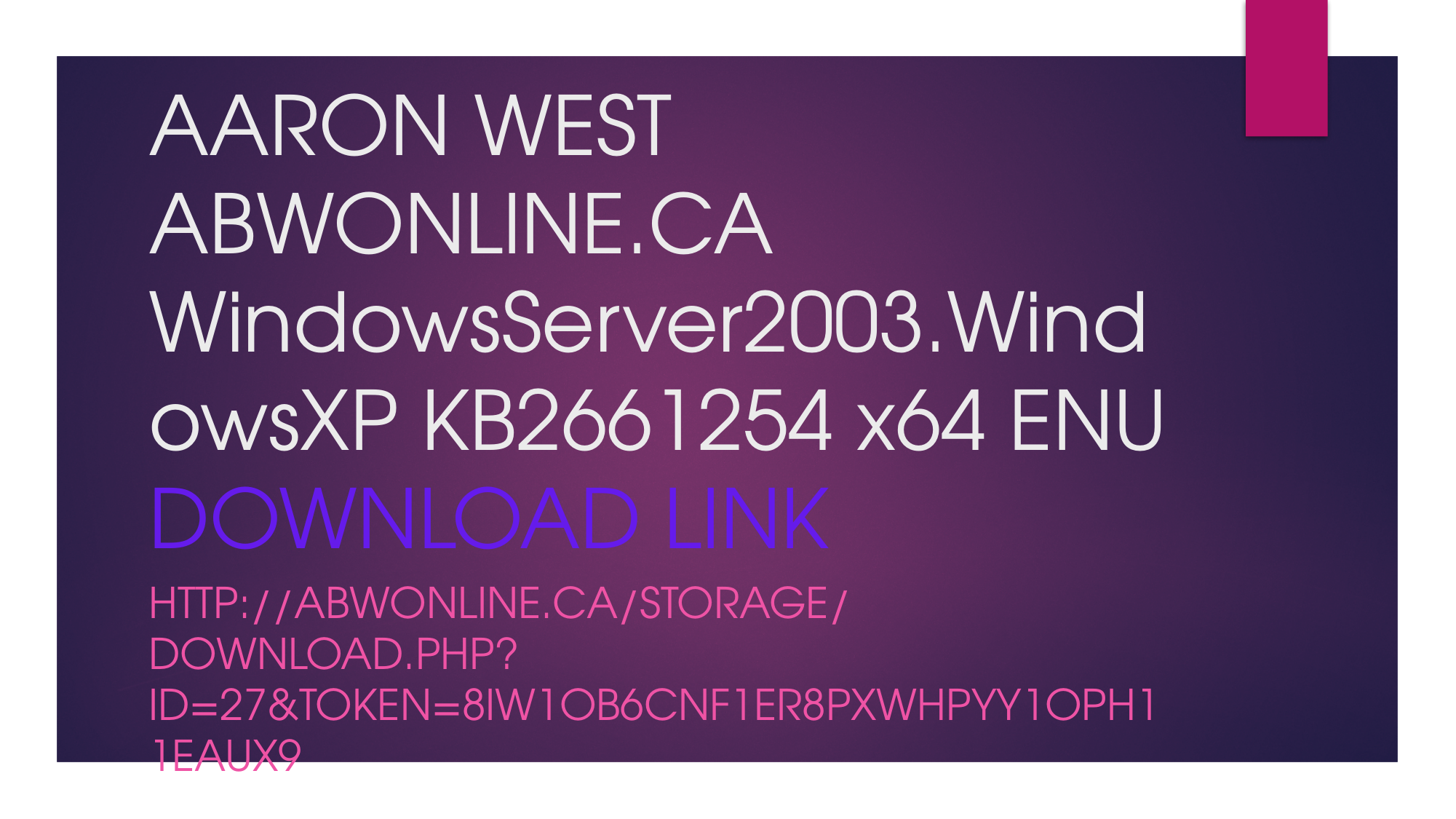

# AARON WEST ABWONLINE.CA WindowsServer2003.WindowsXP KB2661254 x64 ENU DOWNLOAD LINK
http://abwonline.ca/storage/download.php?id=27&token=8IW1Ob6CnF1er8pXwhpyy1OPH11eaux9